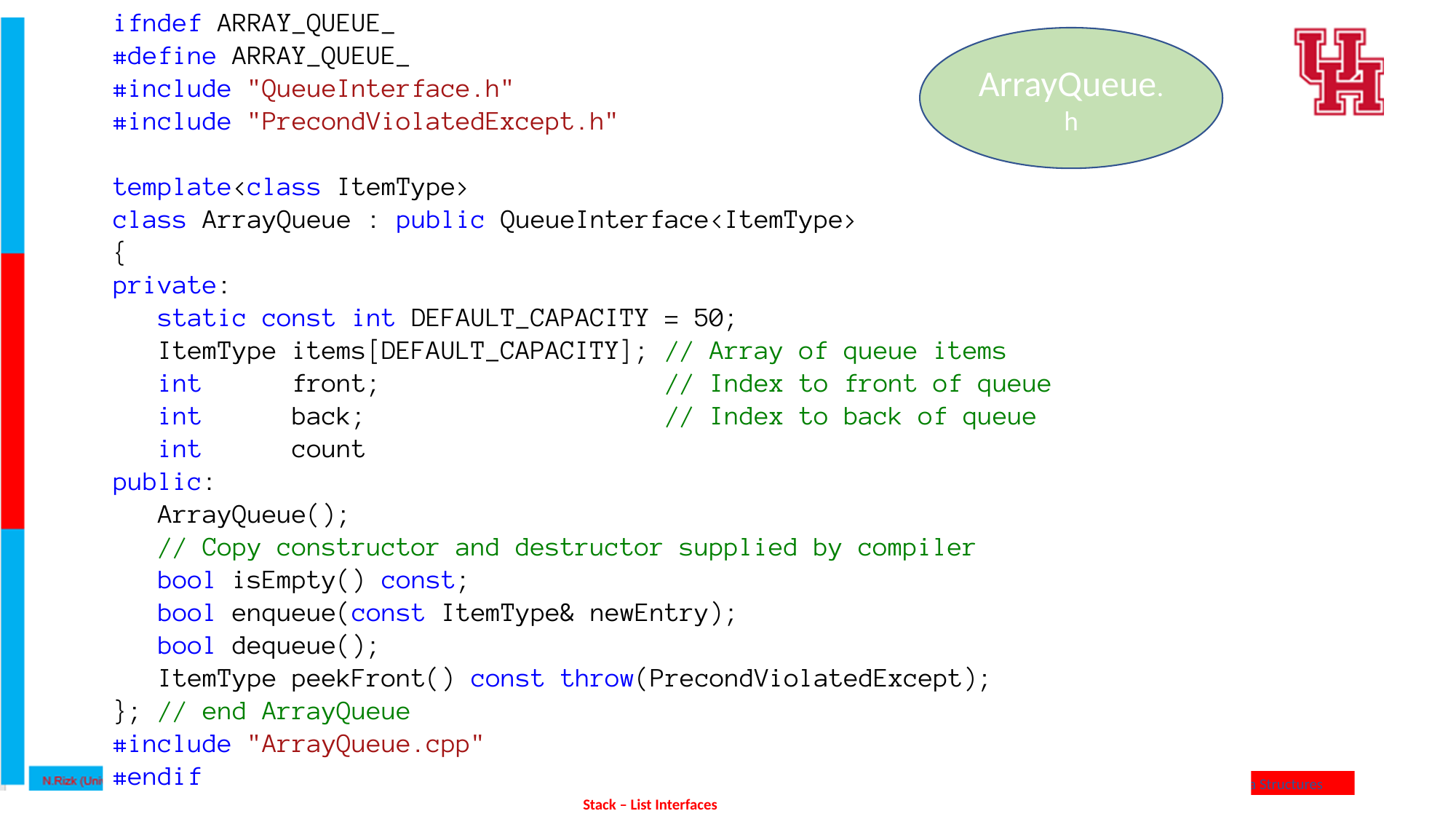

ifndef ARRAY_QUEUE_
#define ARRAY_QUEUE_
#include "QueueInterface.h"
#include "PrecondViolatedExcept.h"

template<class ItemType>
class ArrayQueue : public QueueInterface<ItemType>
{
private:
   static const int DEFAULT_CAPACITY = 50;
   ItemType items[DEFAULT_CAPACITY]; // Array of queue items
   int      front;                   // Index to front of queue
   int      back;                    // Index to back of queue
   int      count
public:
   ArrayQueue();
   // Copy constructor and destructor supplied by compiler
   bool isEmpty() const;
   bool enqueue(const ItemType& newEntry);
   bool dequeue();
   ItemType peekFront() const throw(PrecondViolatedExcept);
}; // end ArrayQueue
#include "ArrayQueue.cpp"
#endif
ArrayQueue.h